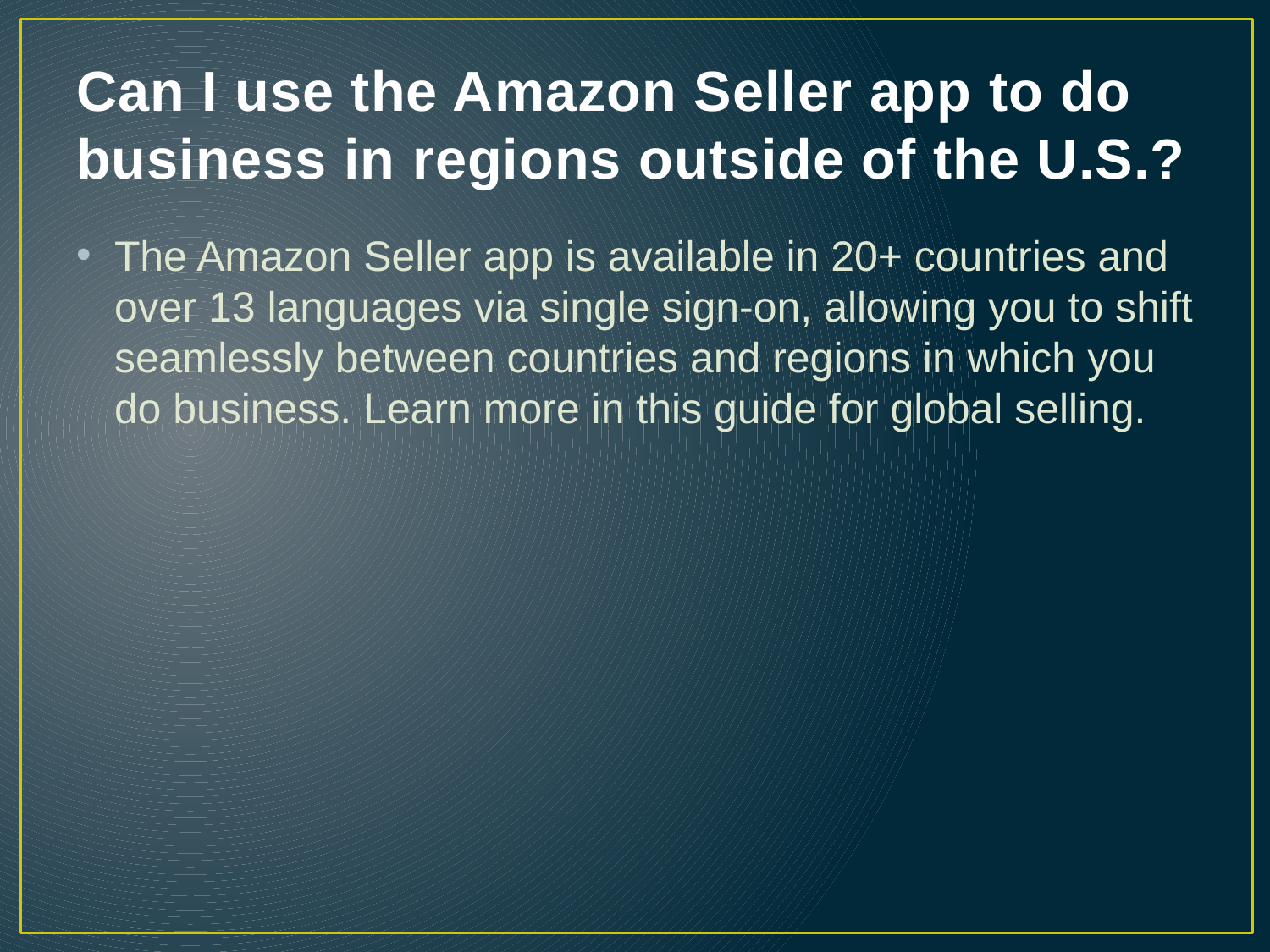

# Can I use the Amazon Seller app to do business in regions outside of the U.S.?
The Amazon Seller app is available in 20+ countries and over 13 languages via single sign-on, allowing you to shift seamlessly between countries and regions in which you do business. Learn more in this guide for global selling.